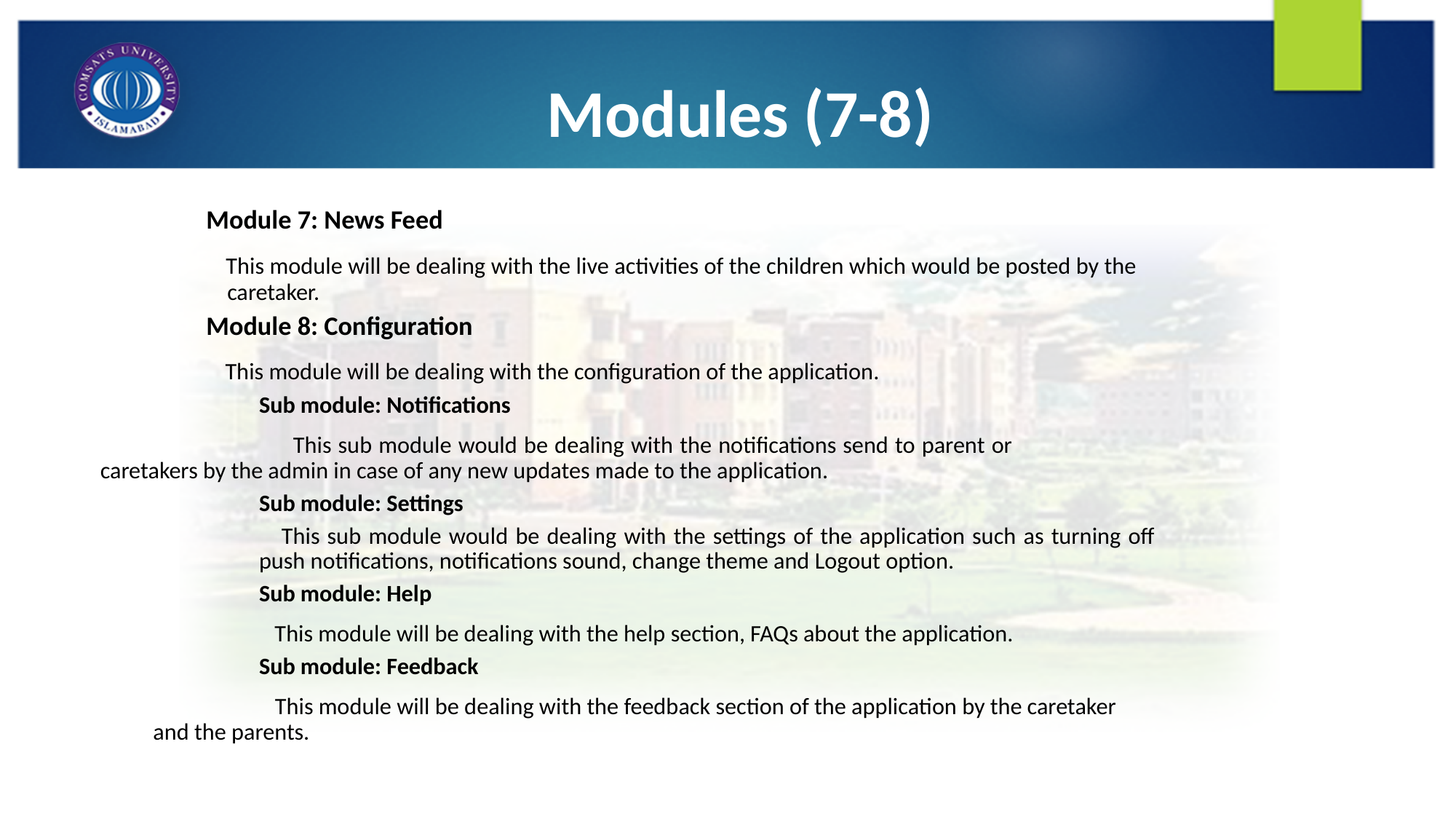

# Modules (7-8)
Module 7: News Feed
	   This module will be dealing with the live activities of the children which would be posted by the         	    caretaker.
Module 8: Configuration
	   This module will be dealing with the configuration of the application.
Sub module: Notifications
	             This sub module would be dealing with the notifications send to parent or 		             caretakers by the admin in case of any new updates made to the application.
Sub module: Settings
   This sub module would be dealing with the settings of the application such as turning off   push notifications, notifications sound, change theme and Logout option.
Sub module: Help
 	             This module will be dealing with the help section, FAQs about the application.
Sub module: Feedback
 	             This module will be dealing with the feedback section of the application by the caretaker 	             and the parents.